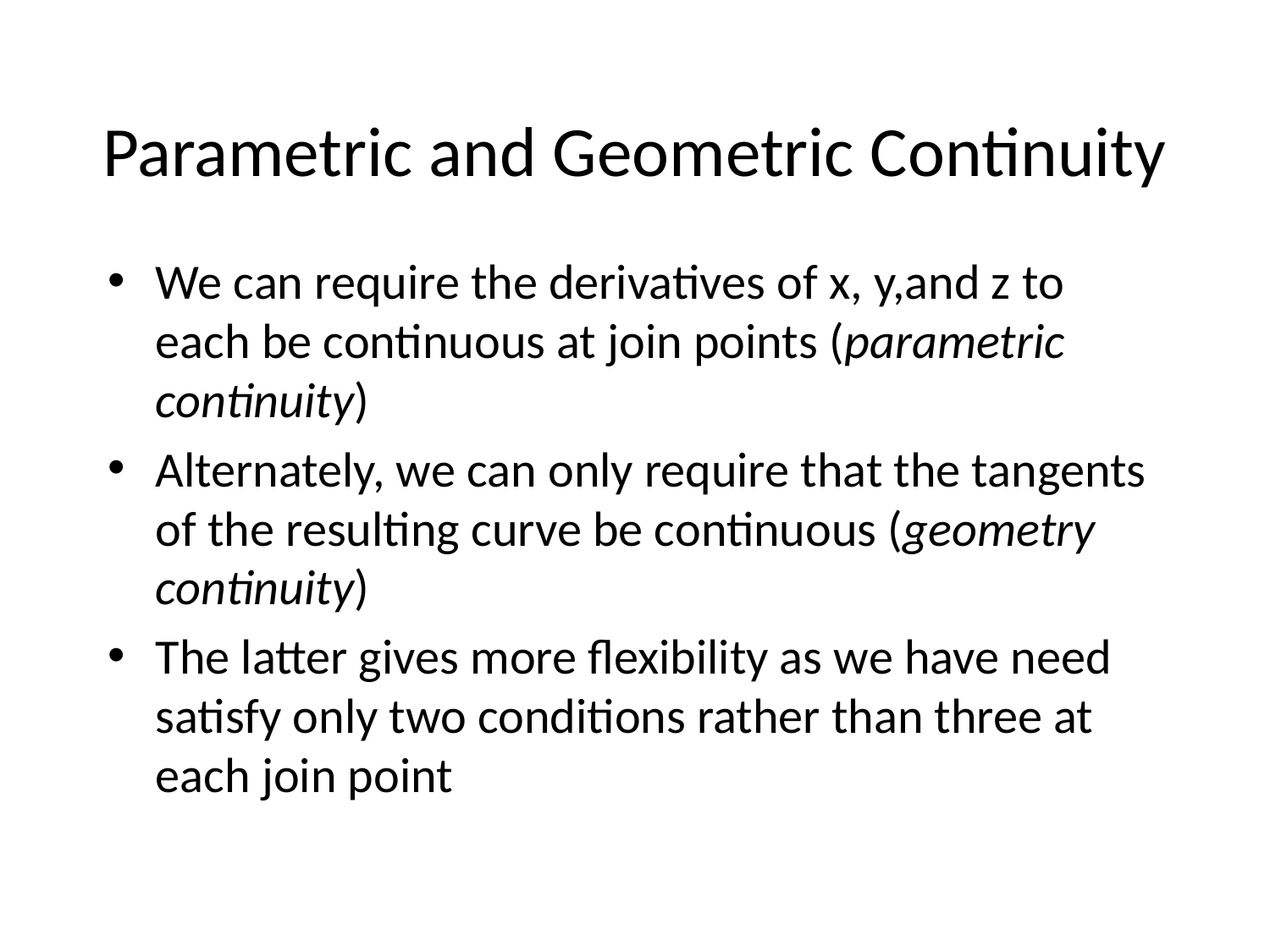

# Parametric and Geometric Continuity
We can require the derivatives of x, y,and z to each be continuous at join points (parametric continuity)
Alternately, we can only require that the tangents of the resulting curve be continuous (geometry continuity)
The latter gives more flexibility as we have need satisfy only two conditions rather than three at each join point